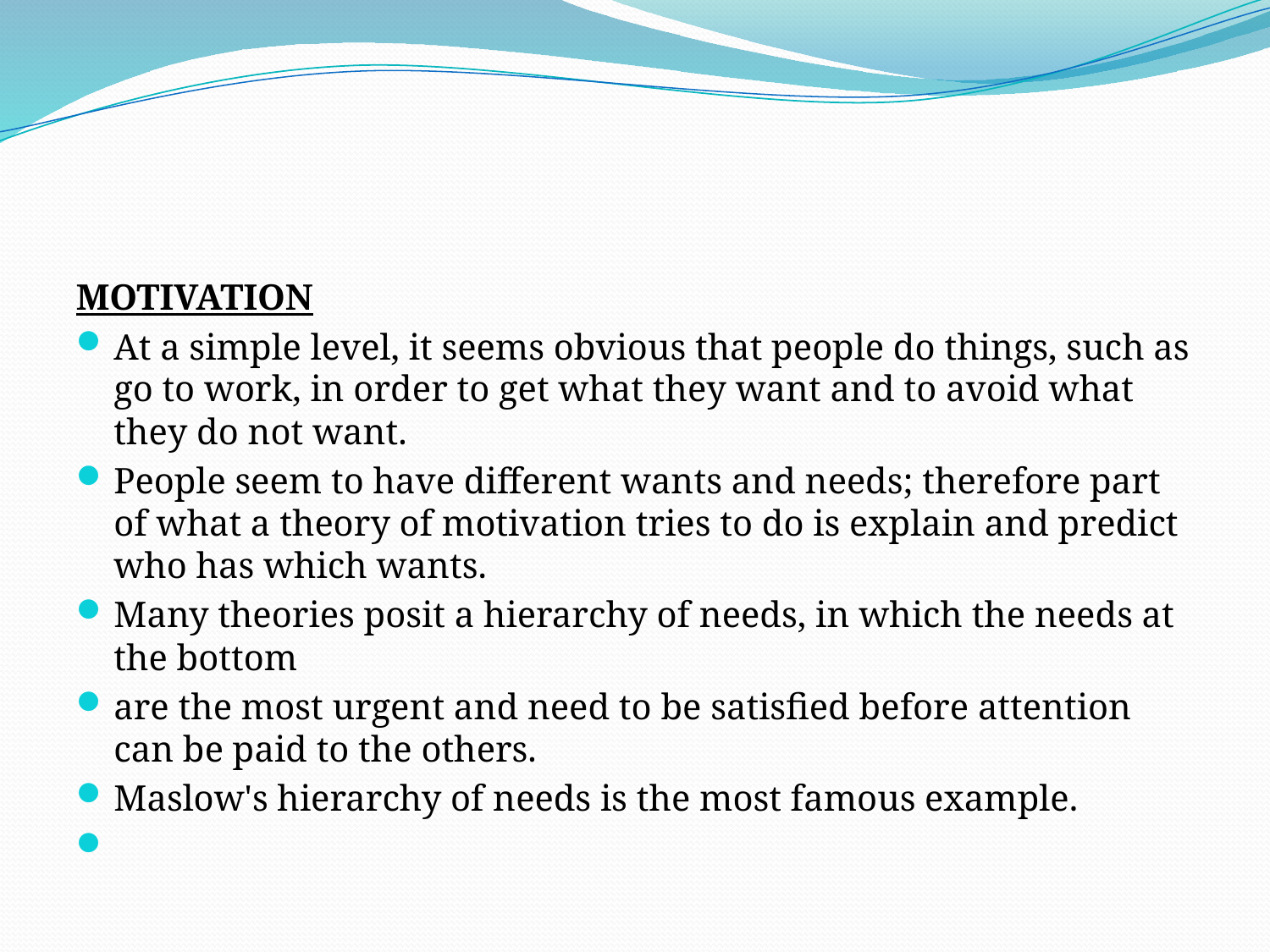

#
MOTIVATION
At a simple level, it seems obvious that people do things, such as go to work, in order to get what they want and to avoid what they do not want.
People seem to have different wants and needs; therefore part of what a theory of motivation tries to do is explain and predict who has which wants.
Many theories posit a hierarchy of needs, in which the needs at the bottom
are the most urgent and need to be satisfied before attention can be paid to the others.
Maslow's hierarchy of needs is the most famous example.